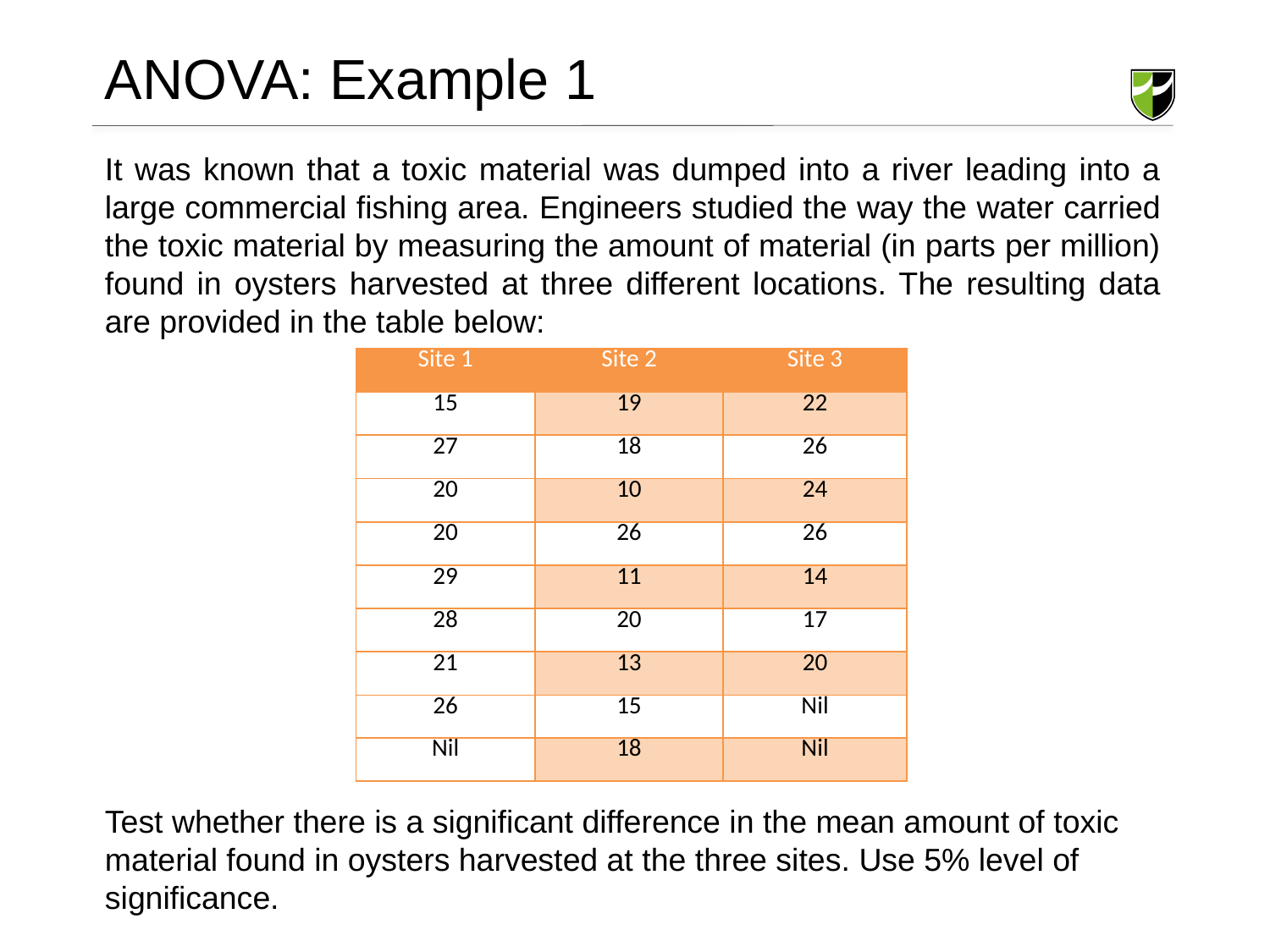

# ANOVA: Example 1
It was known that a toxic material was dumped into a river leading into a large commercial fishing area. Engineers studied the way the water carried the toxic material by measuring the amount of material (in parts per million) found in oysters harvested at three different locations. The resulting data are provided in the table below:
| Site 1 | Site 2 | Site 3 |
| --- | --- | --- |
| 15 | 19 | 22 |
| 27 | 18 | 26 |
| 20 | 10 | 24 |
| 20 | 26 | 26 |
| 29 | 11 | 14 |
| 28 | 20 | 17 |
| 21 | 13 | 20 |
| 26 | 15 | Nil |
| Nil | 18 | Nil |
Test whether there is a significant difference in the mean amount of toxic material found in oysters harvested at the three sites. Use 5% level of significance.